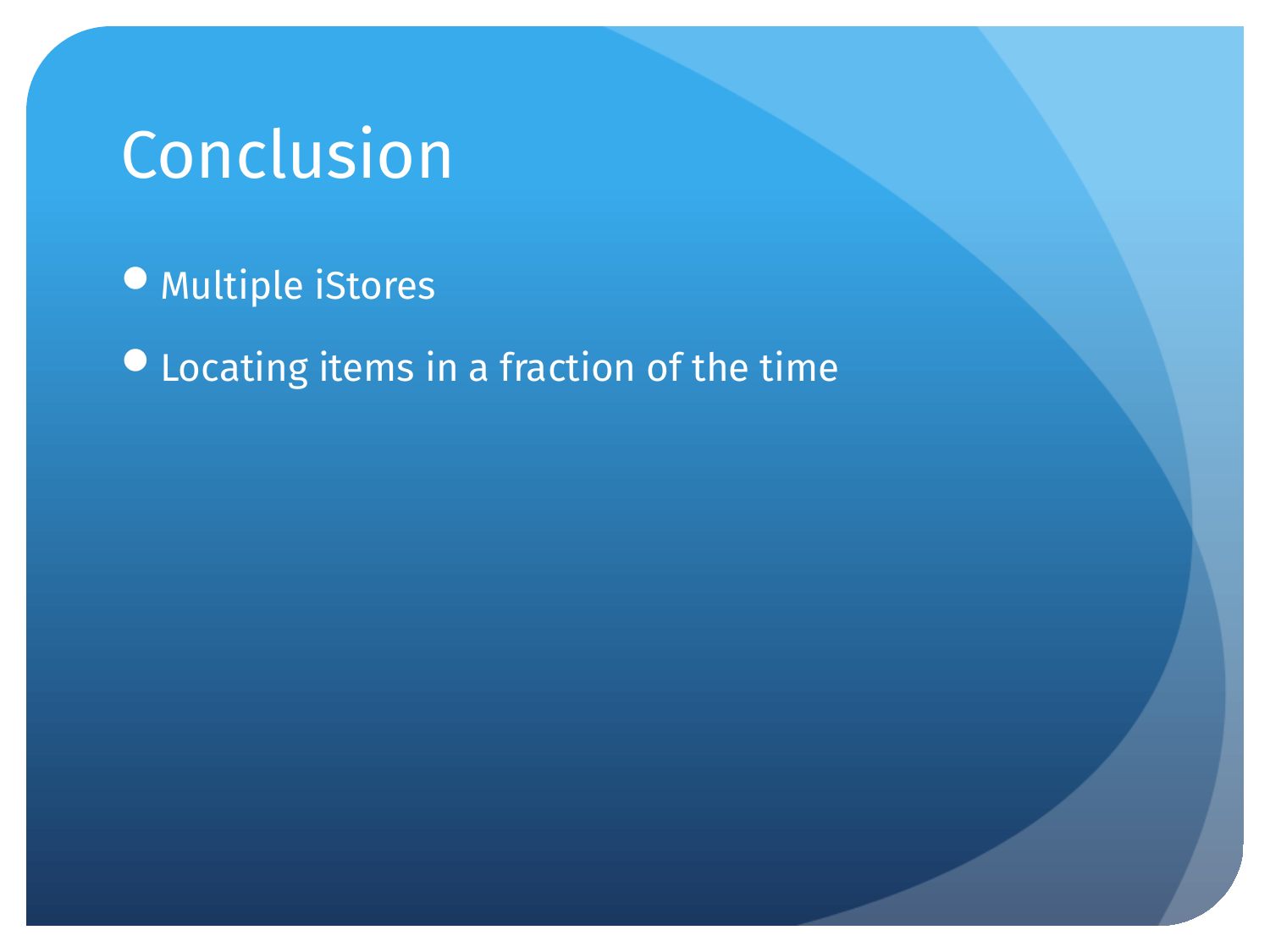

# Conclusion
Multiple iStores
Locating items in a fraction of the time